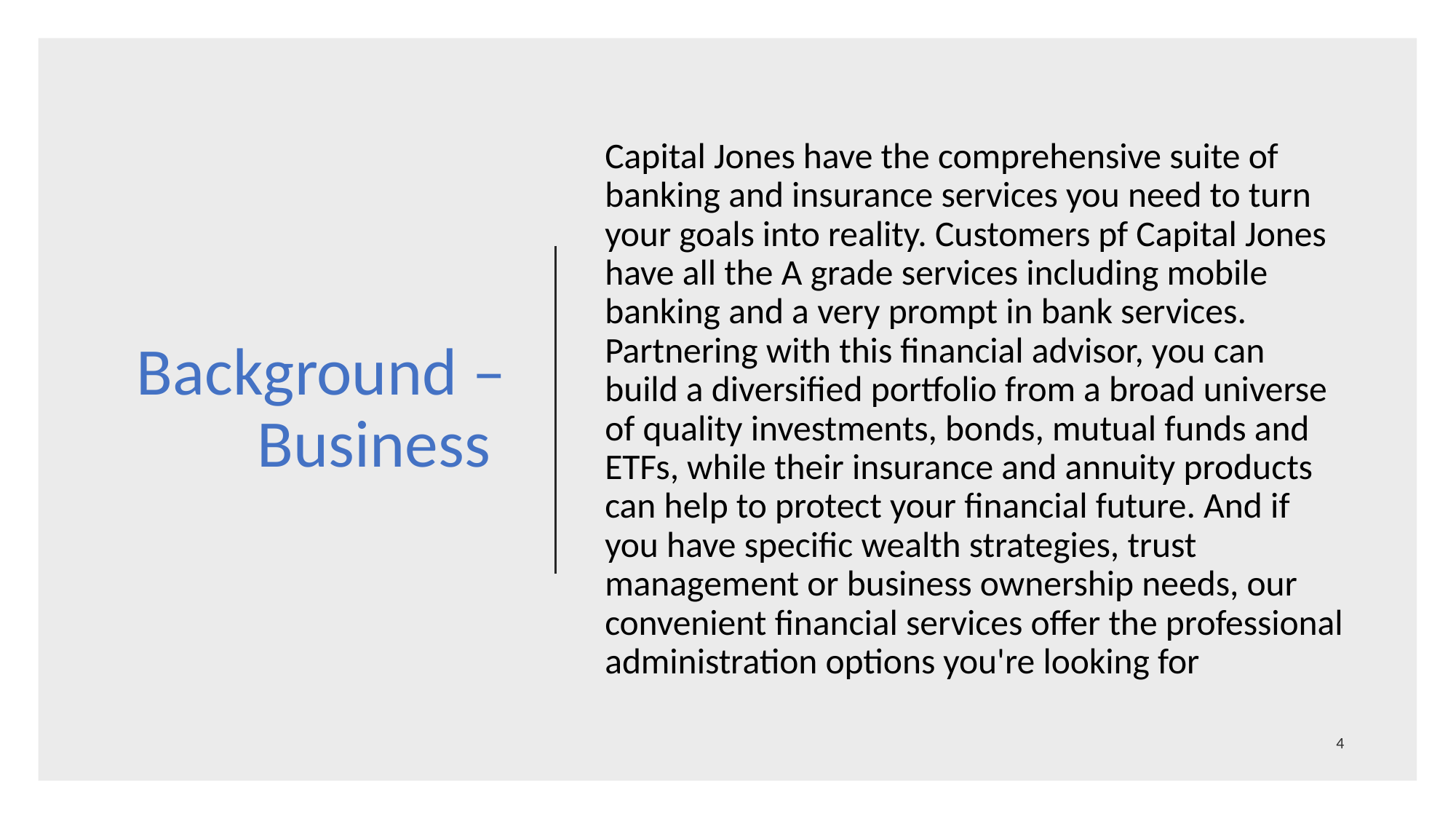

# Background – Business
Capital Jones have the comprehensive suite of banking and insurance services you need to turn your goals into reality. Customers pf Capital Jones have all the A grade services including mobile banking and a very prompt in bank services. Partnering with this financial advisor, you can build a diversified portfolio from a broad universe of quality investments, bonds, mutual funds and ETFs, while their insurance and annuity products can help to protect your financial future. And if you have specific wealth strategies, trust management or business ownership needs, our convenient financial services offer the professional administration options you're looking for
4